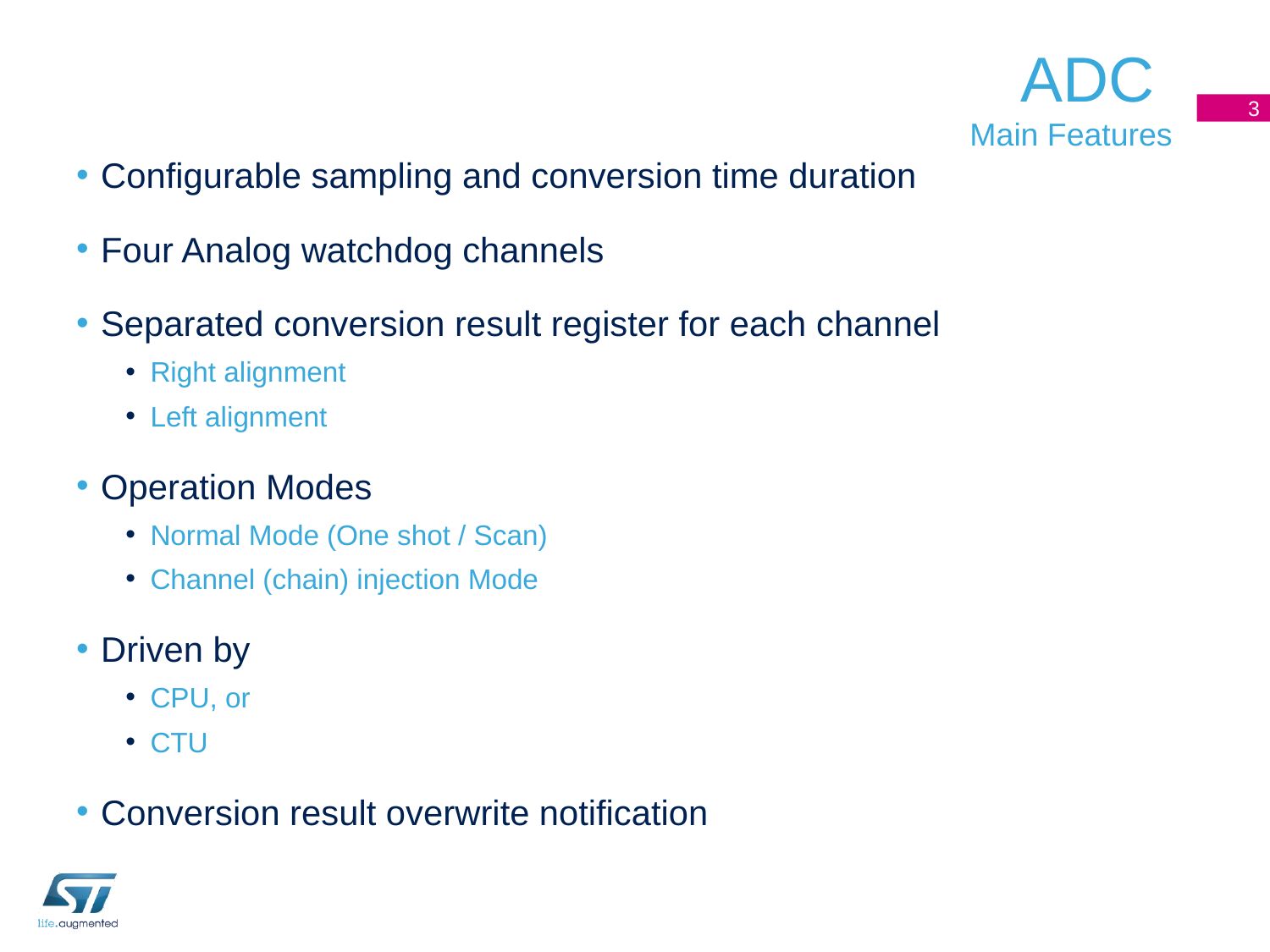

# ADC Main Features
3
Configurable sampling and conversion time duration
Four Analog watchdog channels
Separated conversion result register for each channel
Right alignment
Left alignment
Operation Modes
Normal Mode (One shot / Scan)
Channel (chain) injection Mode
Driven by
CPU, or
CTU
Conversion result overwrite notification